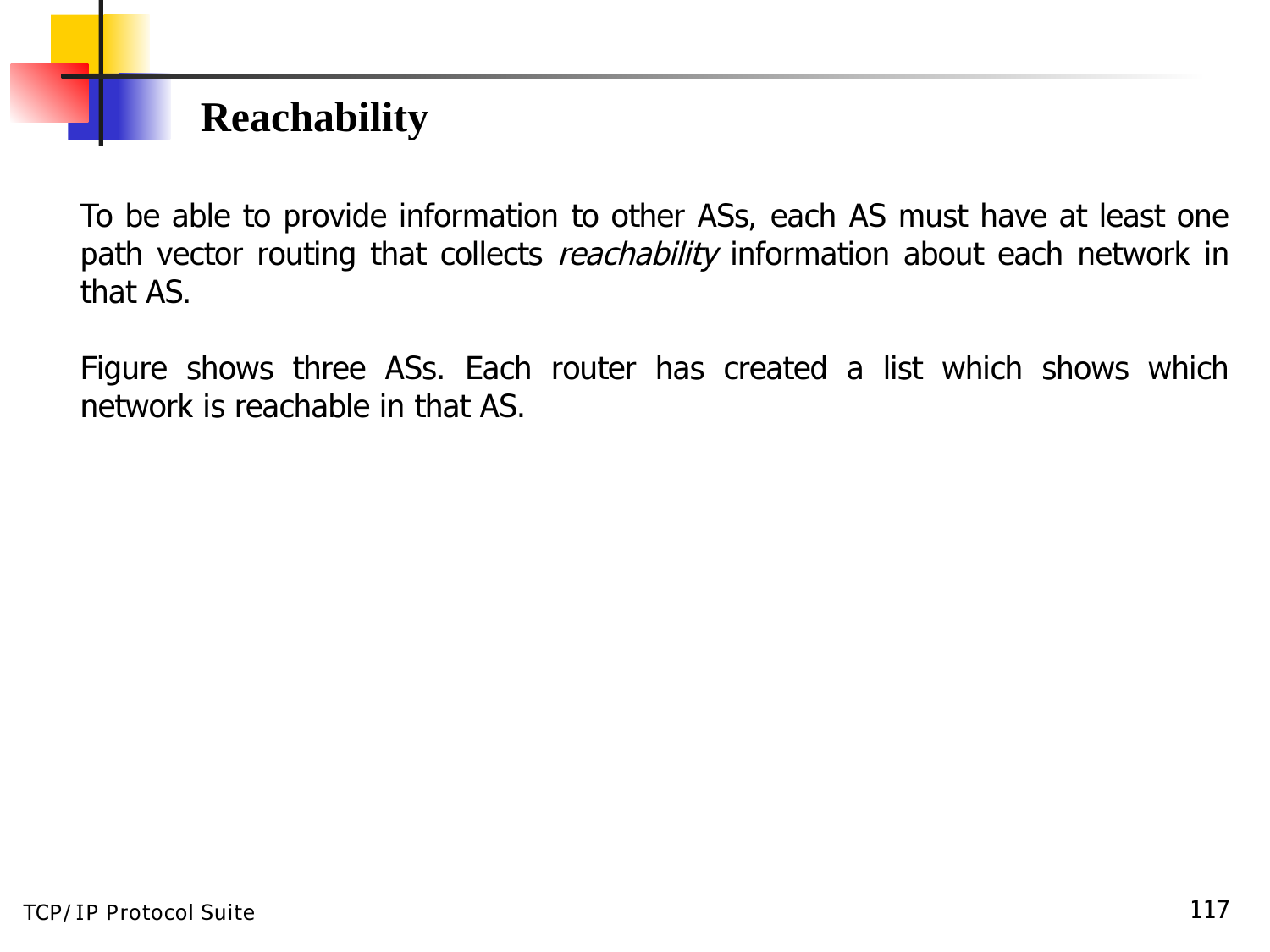

Reachability
To be able to provide information to other ASs, each AS must have at least one path vector routing that collects reachability information about each network in that AS.

Figure shows three ASs. Each router has created a list which shows which network is reachable in that AS.
117
TCP/IP Protocol Suite